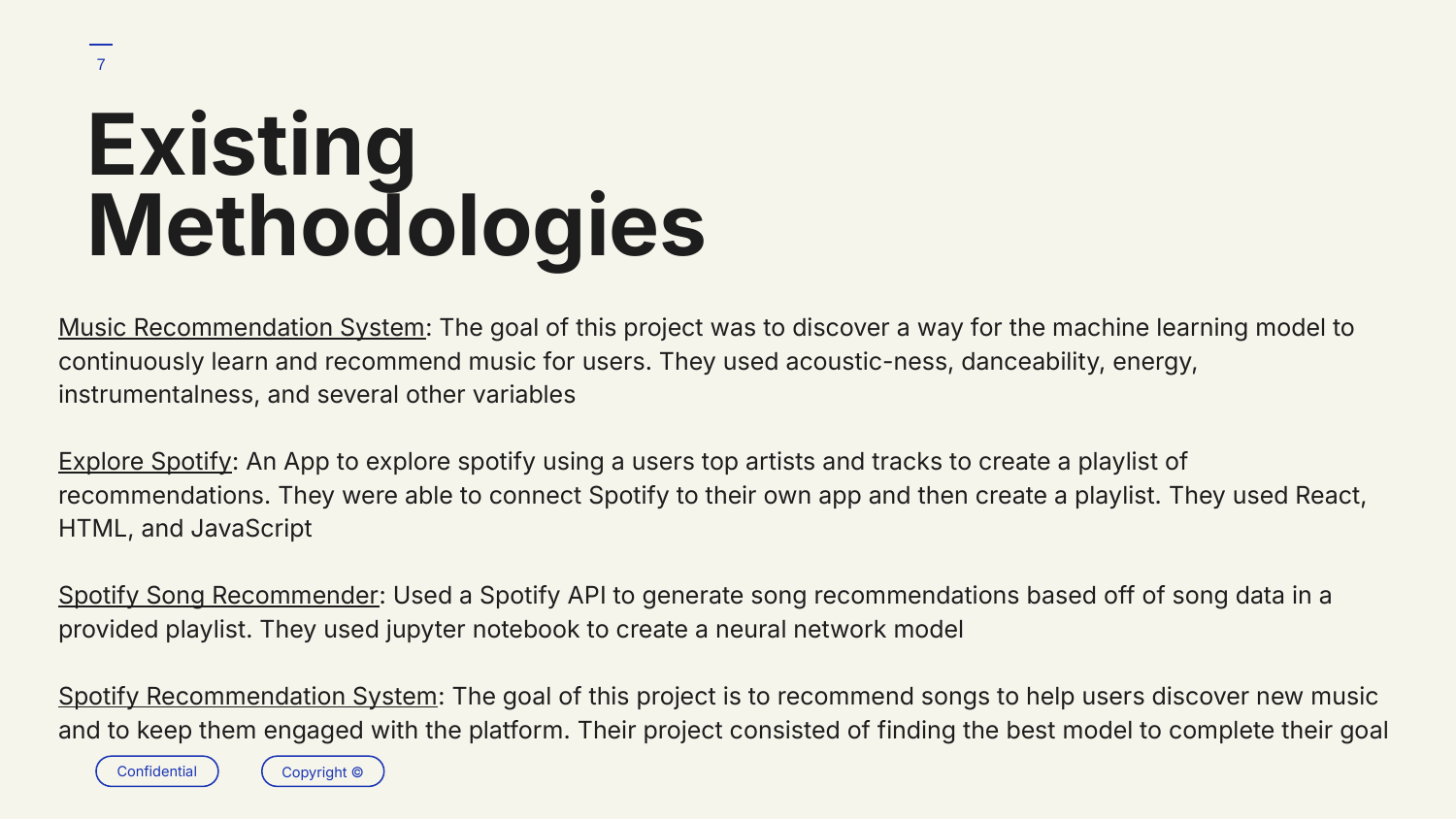

7
# Existing Methodologies
Music Recommendation System: The goal of this project was to discover a way for the machine learning model to continuously learn and recommend music for users. They used acoustic-ness, danceability, energy, instrumentalness, and several other variables

Explore Spotify: An App to explore spotify using a users top artists and tracks to create a playlist of recommendations. They were able to connect Spotify to their own app and then create a playlist. They used React, HTML, and JavaScript

Spotify Song Recommender: Used a Spotify API to generate song recommendations based off of song data in a provided playlist. They used jupyter notebook to create a neural network model

Spotify Recommendation System: The goal of this project is to recommend songs to help users discover new music and to keep them engaged with the platform. Their project consisted of finding the best model to complete their goal